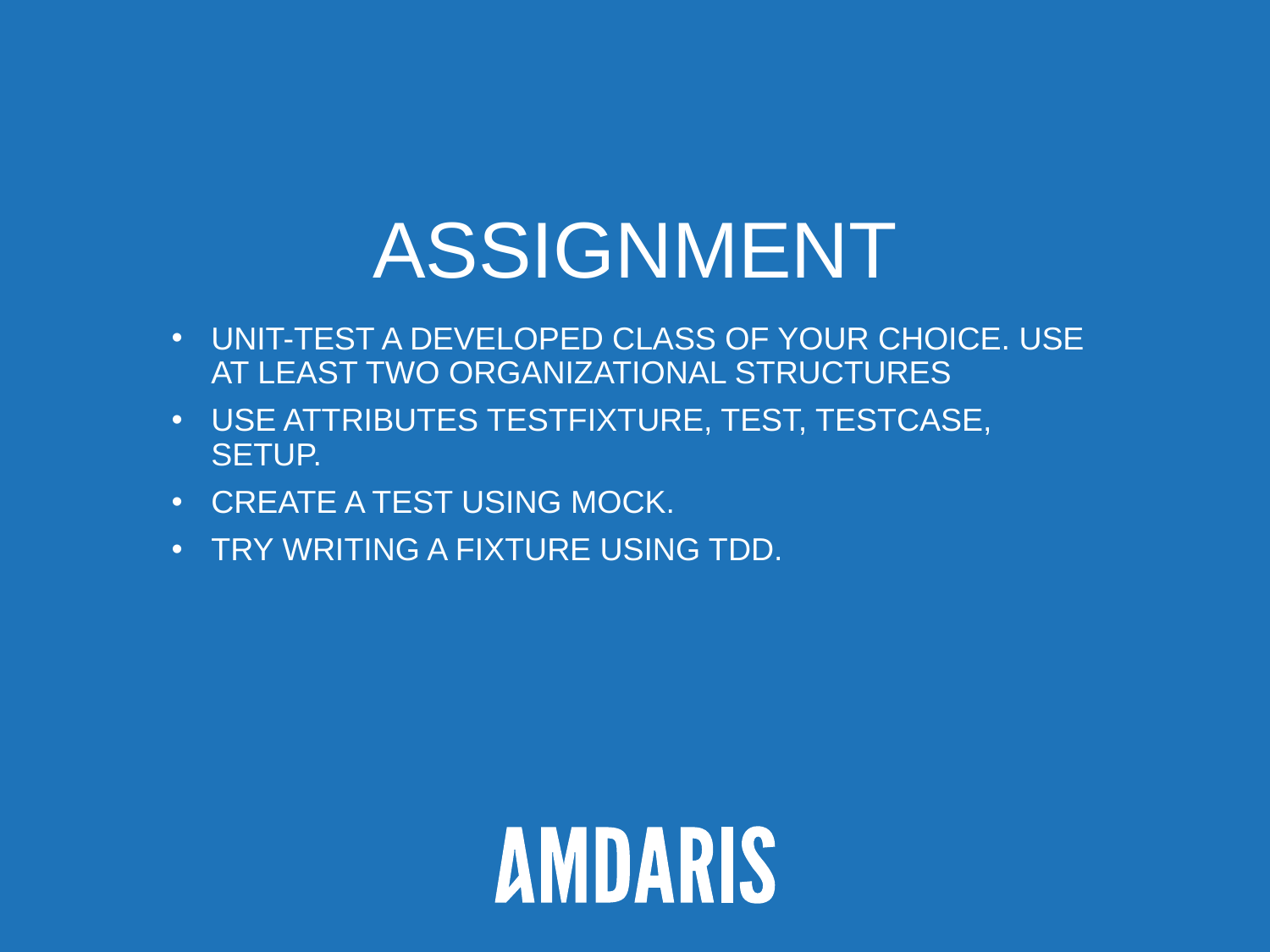

# Assignment
Unit-test a Developed class of your choice. Use AT LEAST TWO organizational Structures
Use attributes TestFixture, Test, TestCase, Setup.
Create A test Using Mock.
Try Writing A Fixture Using TDD.